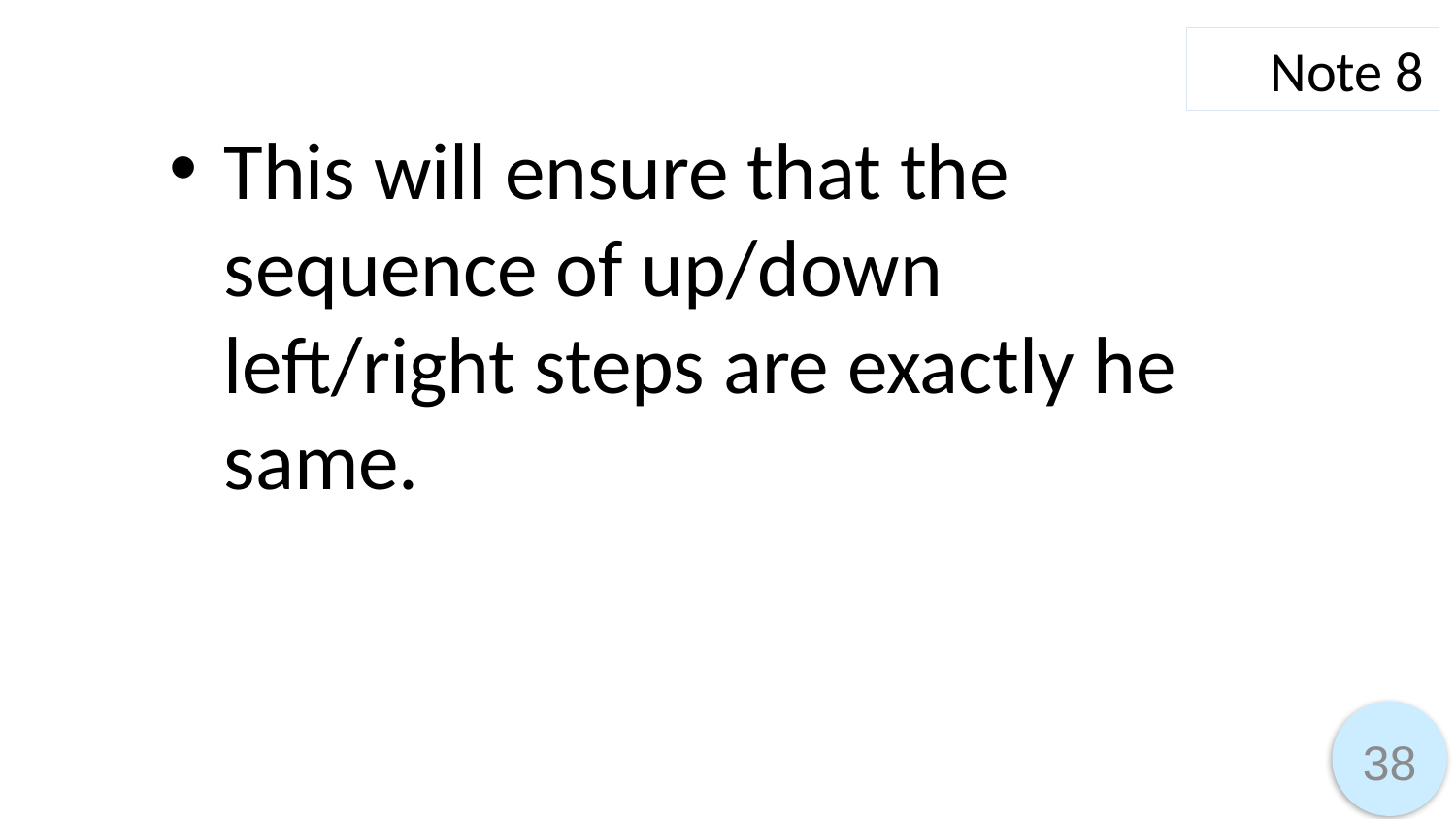

Note 8
This will ensure that the sequence of up/down left/right steps are exactly he same.
38